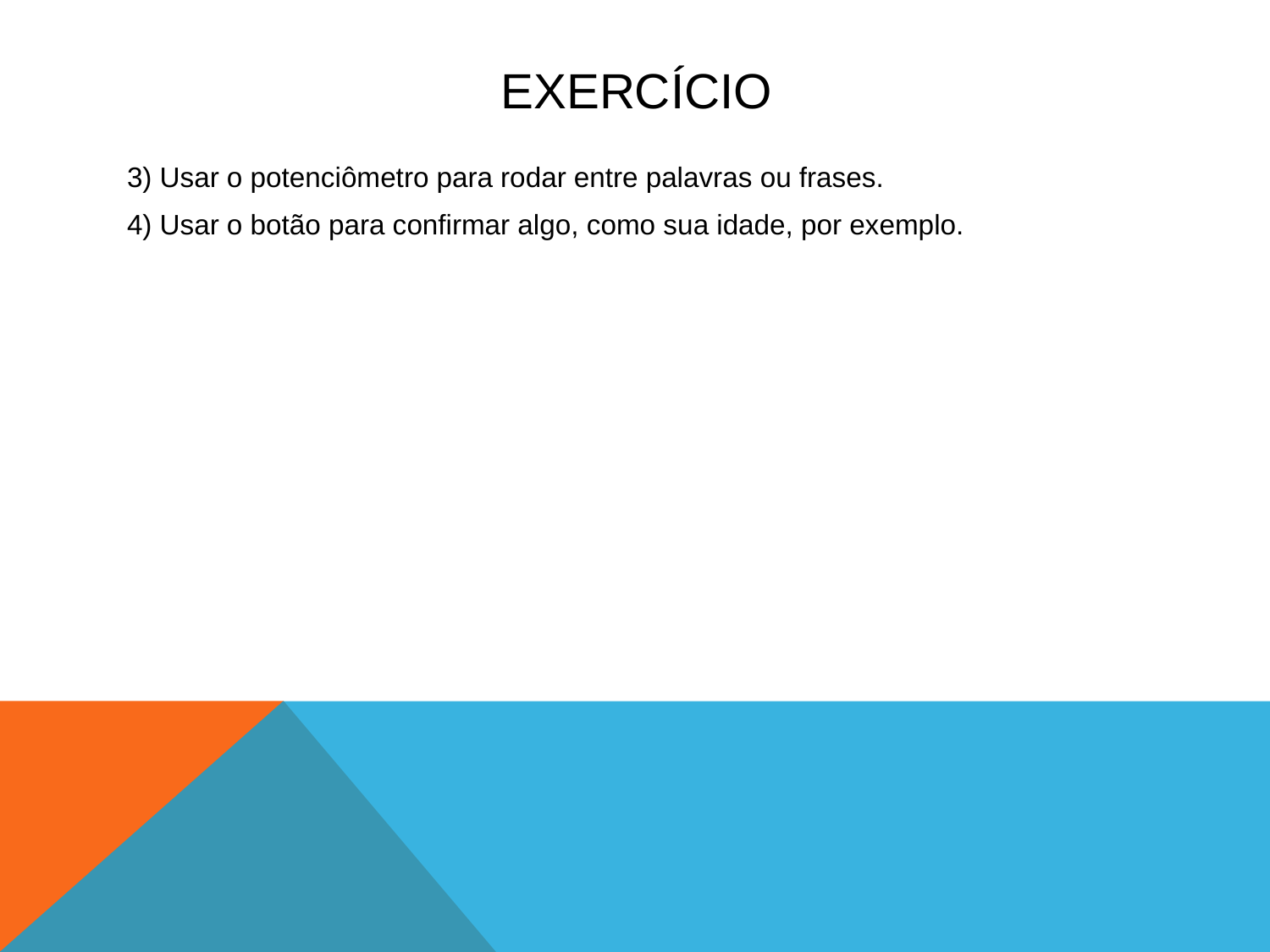

# Exercício
3) Usar o potenciômetro para rodar entre palavras ou frases.
4) Usar o botão para confirmar algo, como sua idade, por exemplo.